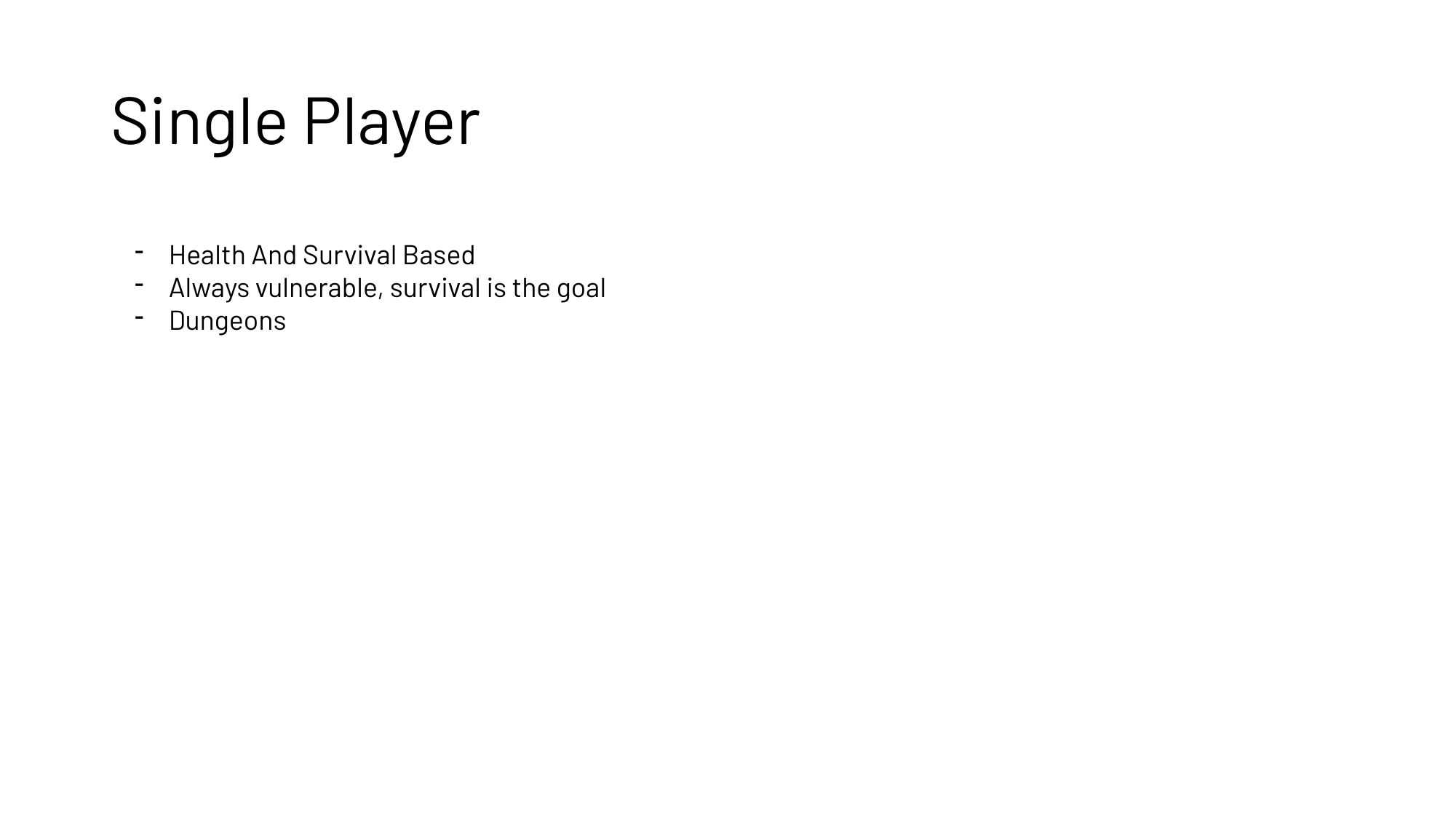

# Single Player
Health And Survival Based
Always vulnerable, survival is the goal
Dungeons